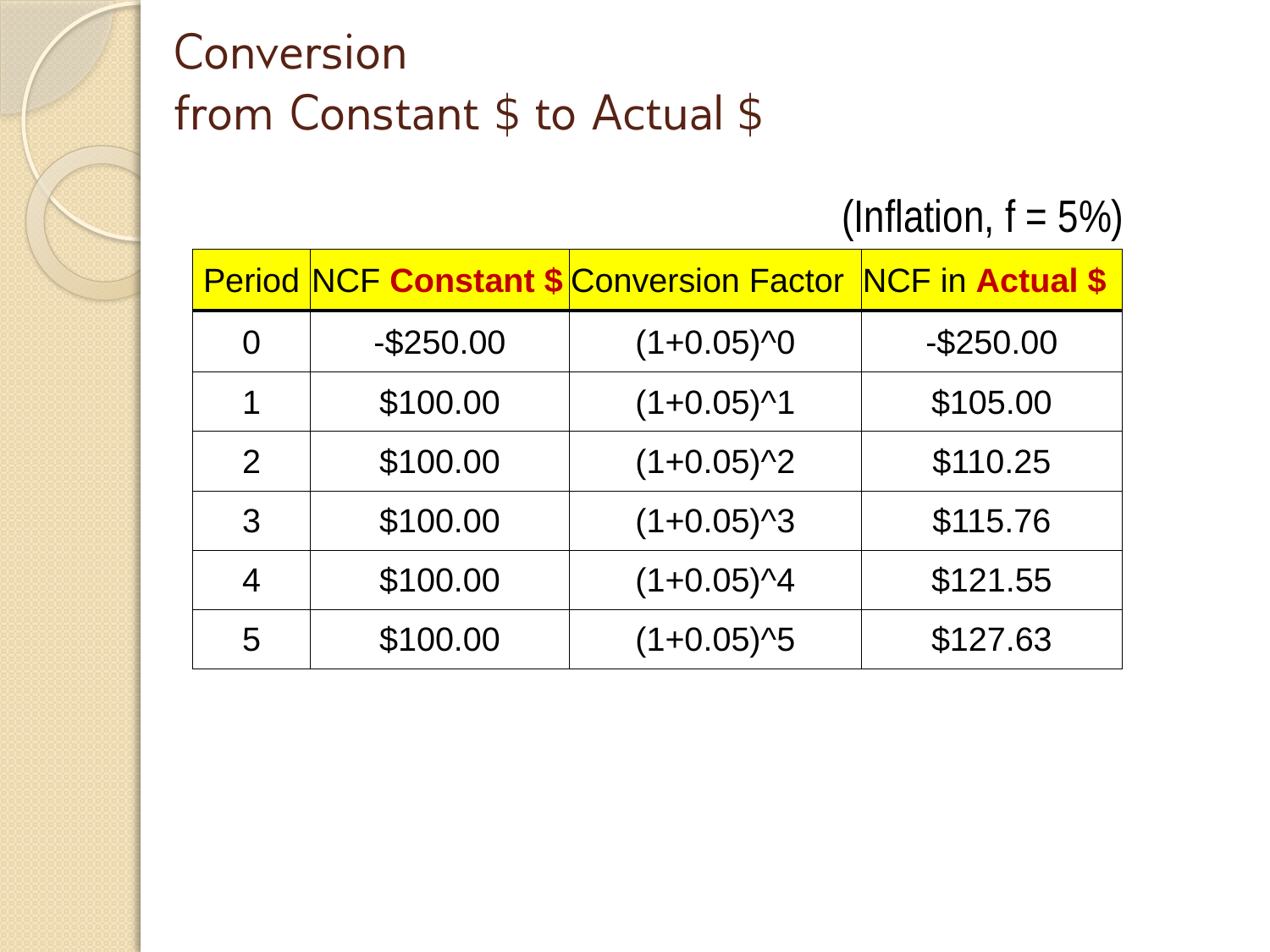

# Conversion from Constant $ to Actual $
(Inflation, f = 5%)
| Period | NCF Constant $ | Conversion Factor | NCF in Actual $ |
| --- | --- | --- | --- |
| 0 | -$250.00 | (1+0.05)^0 | -$250.00 |
| 1 | $100.00 | (1+0.05)^1 | $105.00 |
| 2 | $100.00 | (1+0.05)^2 | $110.25 |
| 3 | $100.00 | (1+0.05)^3 | $115.76 |
| 4 | $100.00 | (1+0.05)^4 | $121.55 |
| 5 | $100.00 | (1+0.05)^5 | $127.63 |